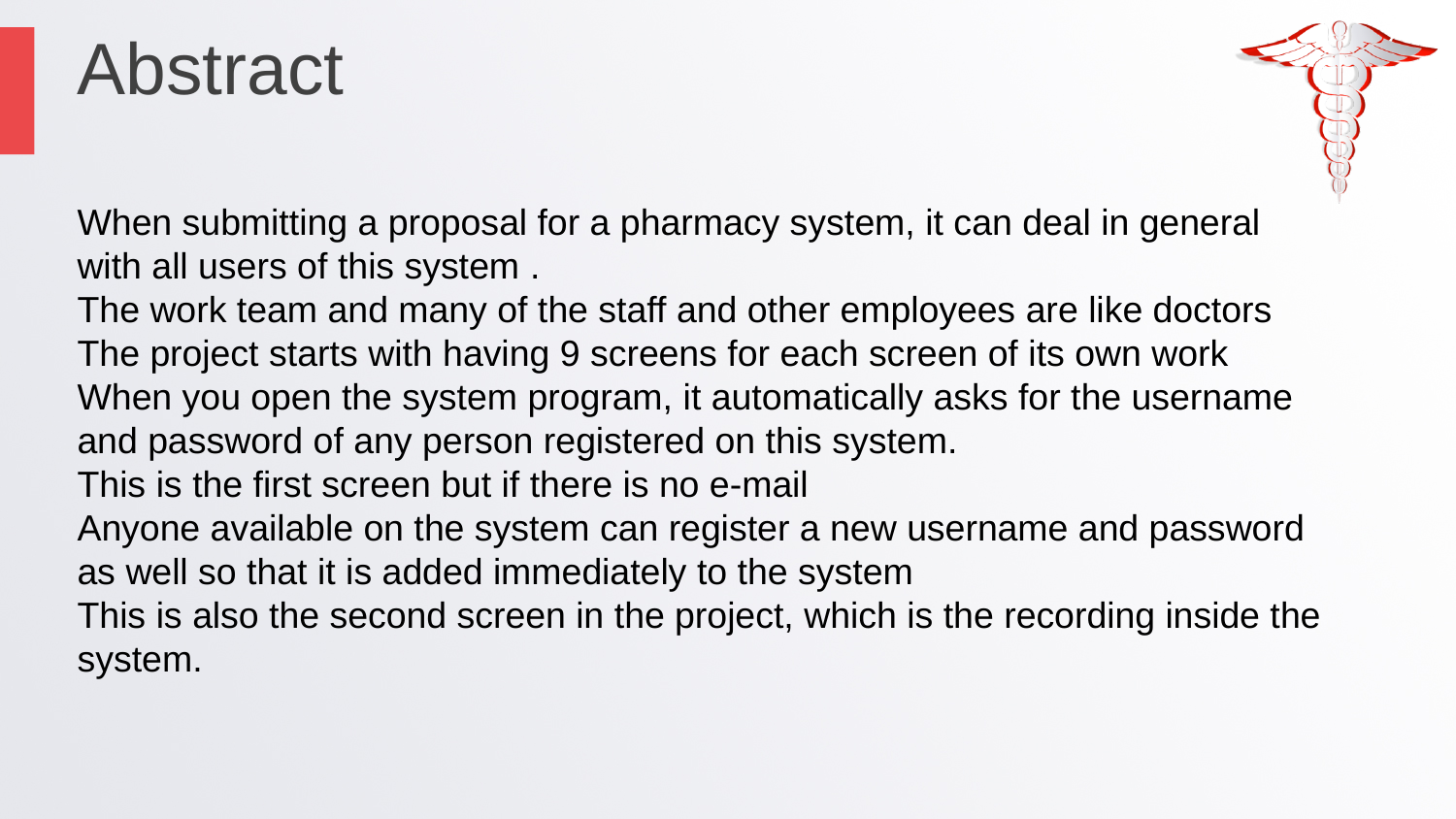

Abstract
When submitting a proposal for a pharmacy system, it can deal in general
with all users of this system .
The work team and many of the staff and other employees are like doctors
The project starts with having 9 screens for each screen of its own work
When you open the system program, it automatically asks for the username
and password of any person registered on this system.
This is the first screen but if there is no e-mail
Anyone available on the system can register a new username and password as well so that it is added immediately to the system
This is also the second screen in the project, which is the recording inside the
system.